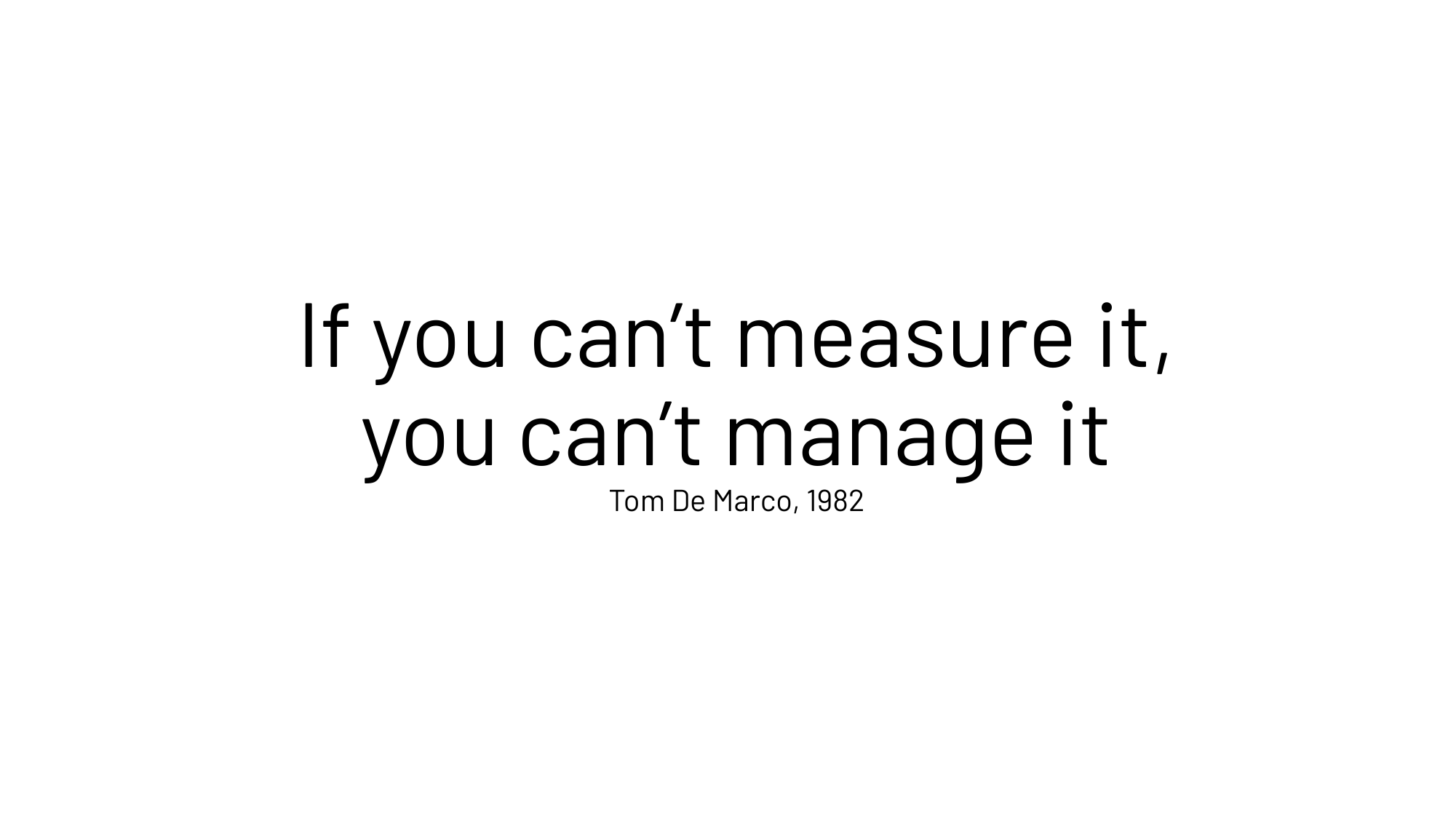

# If you can’t measure it, you can’t manage it Tom De Marco, 1982